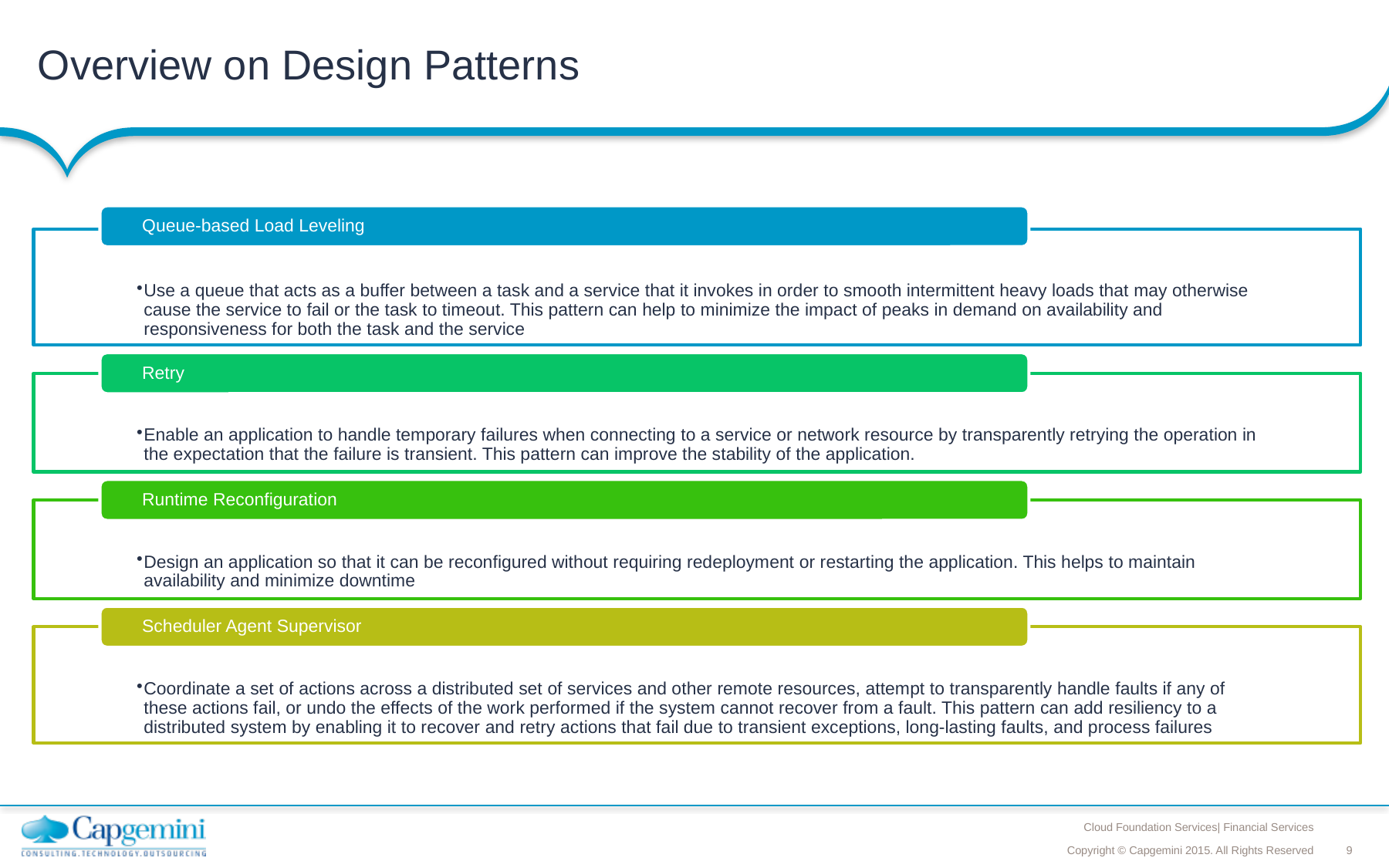

# Overview on Design Patterns

Use a queue that acts as a buffer between a task and a service that it invokes in order to smooth intermittent heavy loads that may otherwise cause the service to fail or the task to timeout. This pattern can help to minimize the impact of peaks in demand on availability and responsiveness for both the task and the service
 Queue-based Load Leveling

Enable an application to handle temporary failures when connecting to a service or network resource by transparently retrying the operation in the expectation that the failure is transient. This pattern can improve the stability of the application.
 Retry

Design an application so that it can be reconfigured without requiring redeployment or restarting the application. This helps to maintain availability and minimize downtime
 Runtime Reconfiguration

Coordinate a set of actions across a distributed set of services and other remote resources, attempt to transparently handle faults if any of these actions fail, or undo the effects of the work performed if the system cannot recover from a fault. This pattern can add resiliency to a distributed system by enabling it to recover and retry actions that fail due to transient exceptions, long-lasting faults, and process failures
 Scheduler Agent Supervisor